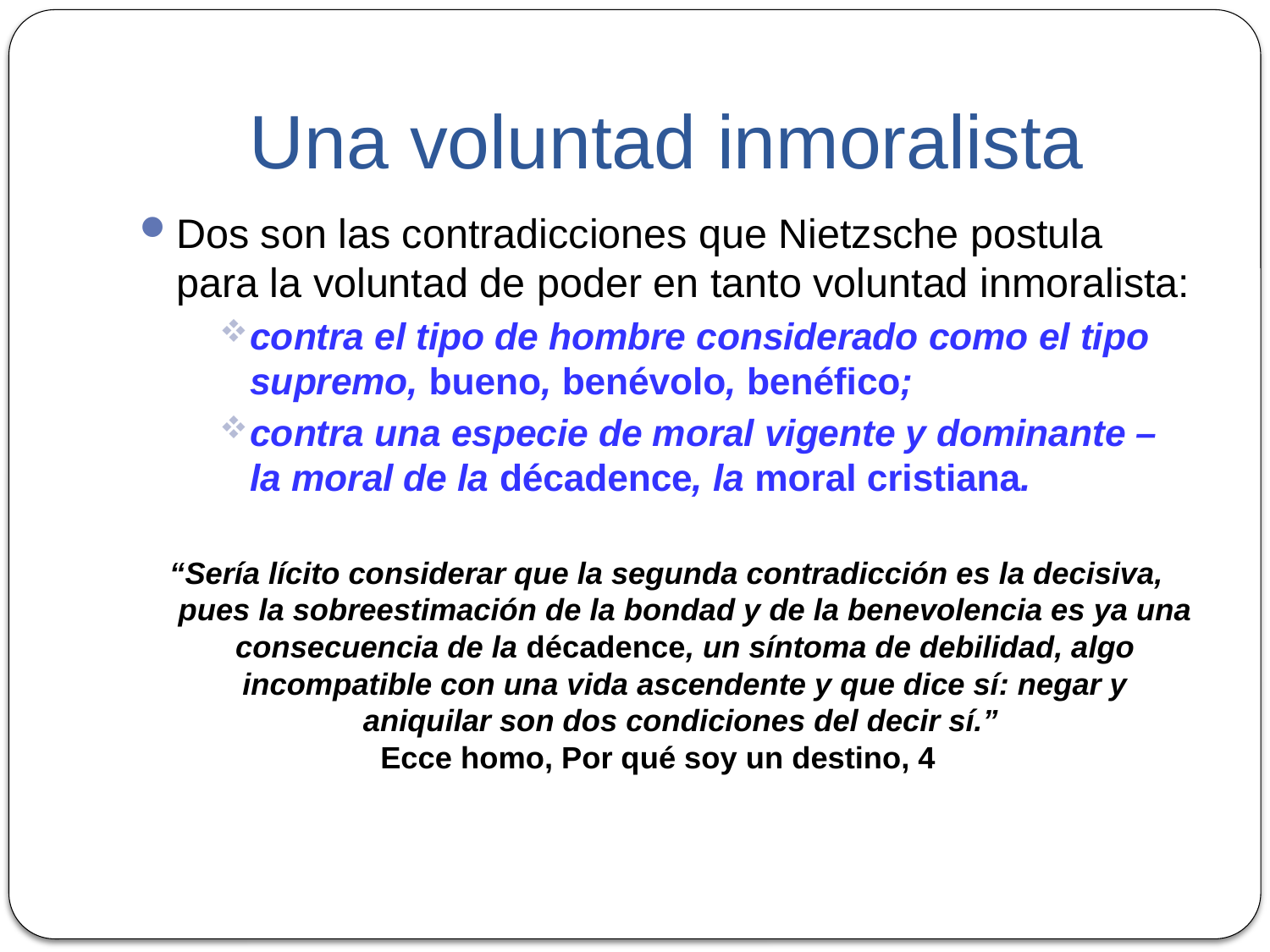

# Una voluntad inmoralista
Dos son las contradicciones que Nietzsche postula para la voluntad de poder en tanto voluntad inmoralista:
contra el tipo de hombre considerado como el tipo supremo, bueno, benévolo, benéfico;
contra una especie de moral vigente y dominante – la moral de la décadence, la moral cristiana.

“Sería lícito considerar que la segunda contradicción es la decisiva, pues la sobreestimación de la bondad y de la benevolencia es ya una consecuencia de la décadence, un síntoma de debilidad, algo incompatible con una vida ascendente y que dice sí: negar y aniquilar son dos condiciones del decir sí.”
Ecce homo, Por qué soy un destino, 4